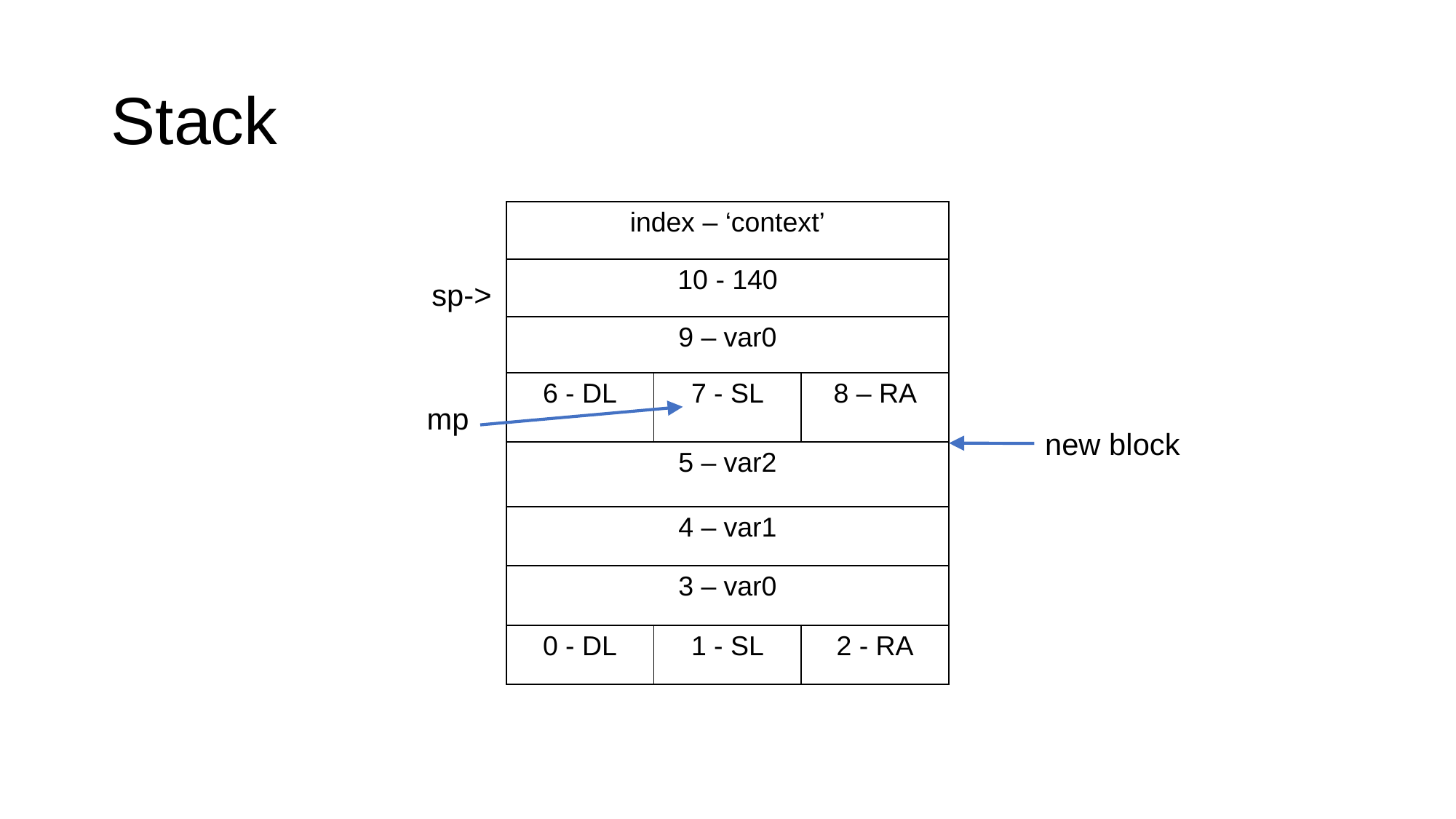

# Stack
| index – ‘context’ |  |  |
| --- | --- | --- |
| 10 - 140 |  |  |
| 9 – var0 |  |  |
| 6 - DL | 7 - SL | 8 – RA |
| 5 – var2 |  |  |
| 4 – var1 |  |  |
| 3 – var0 |  |  |
| 0 - DL | 1 - SL | 2 - RA |
sp->
mp
new block